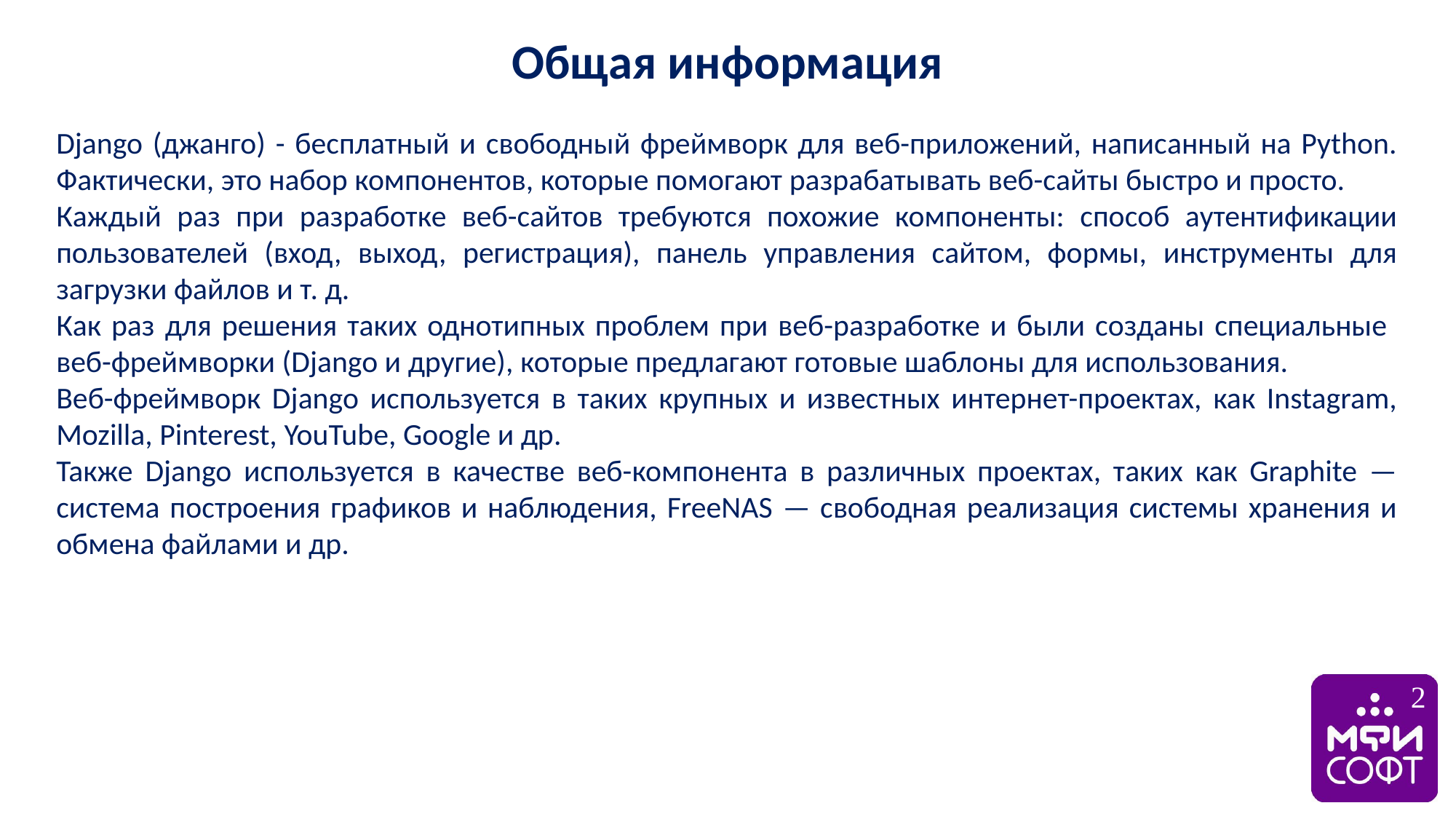

Общая информация
Django (джанго) - бесплатный и свободный фреймворк для веб-приложений, написанный на Python. Фактически, это набор компонентов, которые помогают разрабатывать веб-сайты быстро и просто.
Каждый раз при разработке веб-сайтов требуются похожие компоненты: способ аутентификации пользователей (вход, выход, регистрация), панель управления сайтом, формы, инструменты для загрузки файлов и т. д.
Как раз для решения таких однотипных проблем при веб-разработке и были созданы специальные  веб-фреймворки (Django и другие), которые предлагают готовые шаблоны для использования.
Веб-фреймворк Django используется в таких крупных и известных интернет-проектах, как Instagram, Mozilla, Pinterest, YouTube, Google и др.
Также Django используется в качестве веб-компонента в различных проектах, таких как Graphite — система построения графиков и наблюдения, FreeNAS — свободная реализация системы хранения и обмена файлами и др.